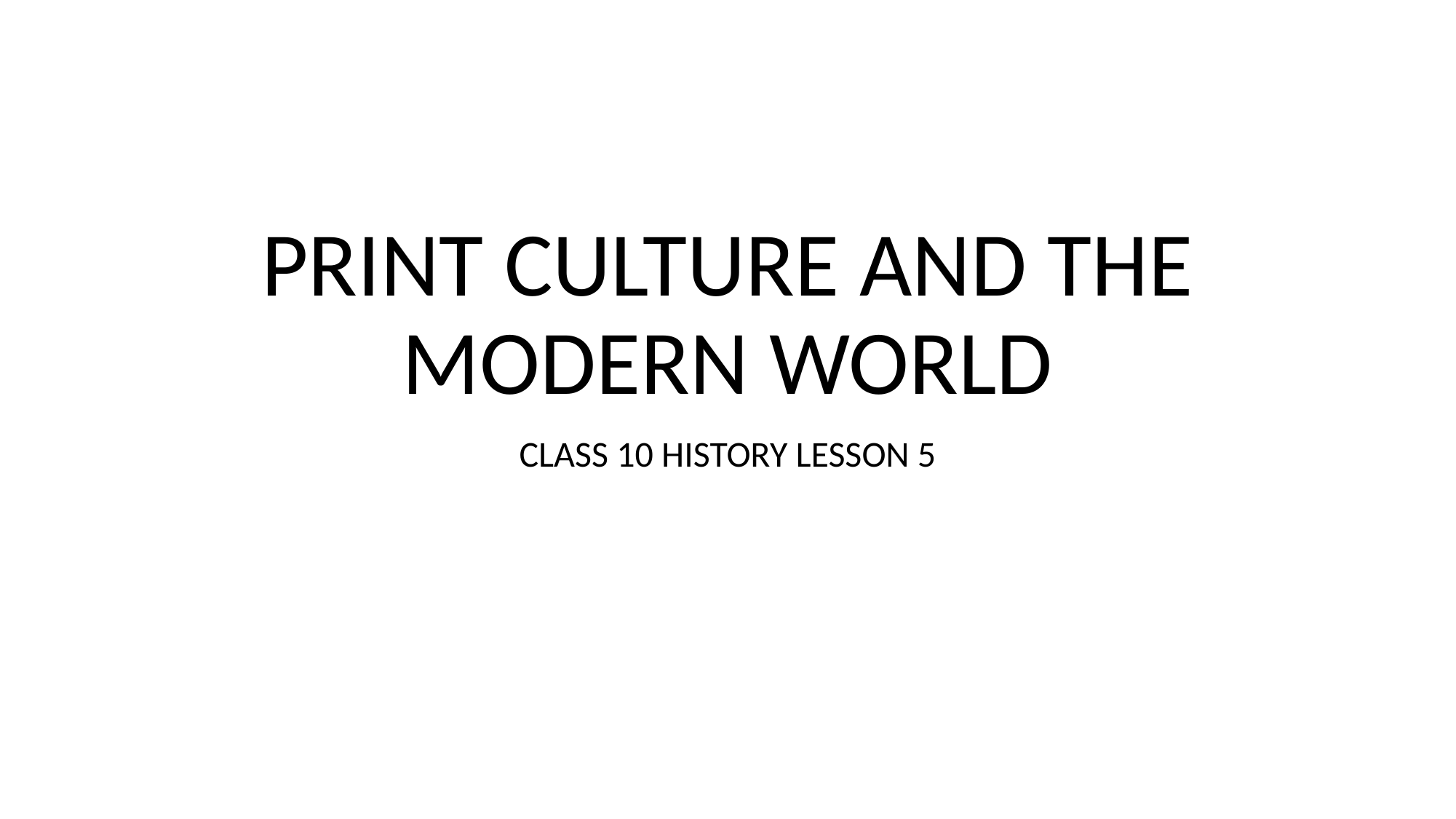

# PRINT CULTURE AND THE MODERN WORLD
CLASS 10 HISTORY LESSON 5